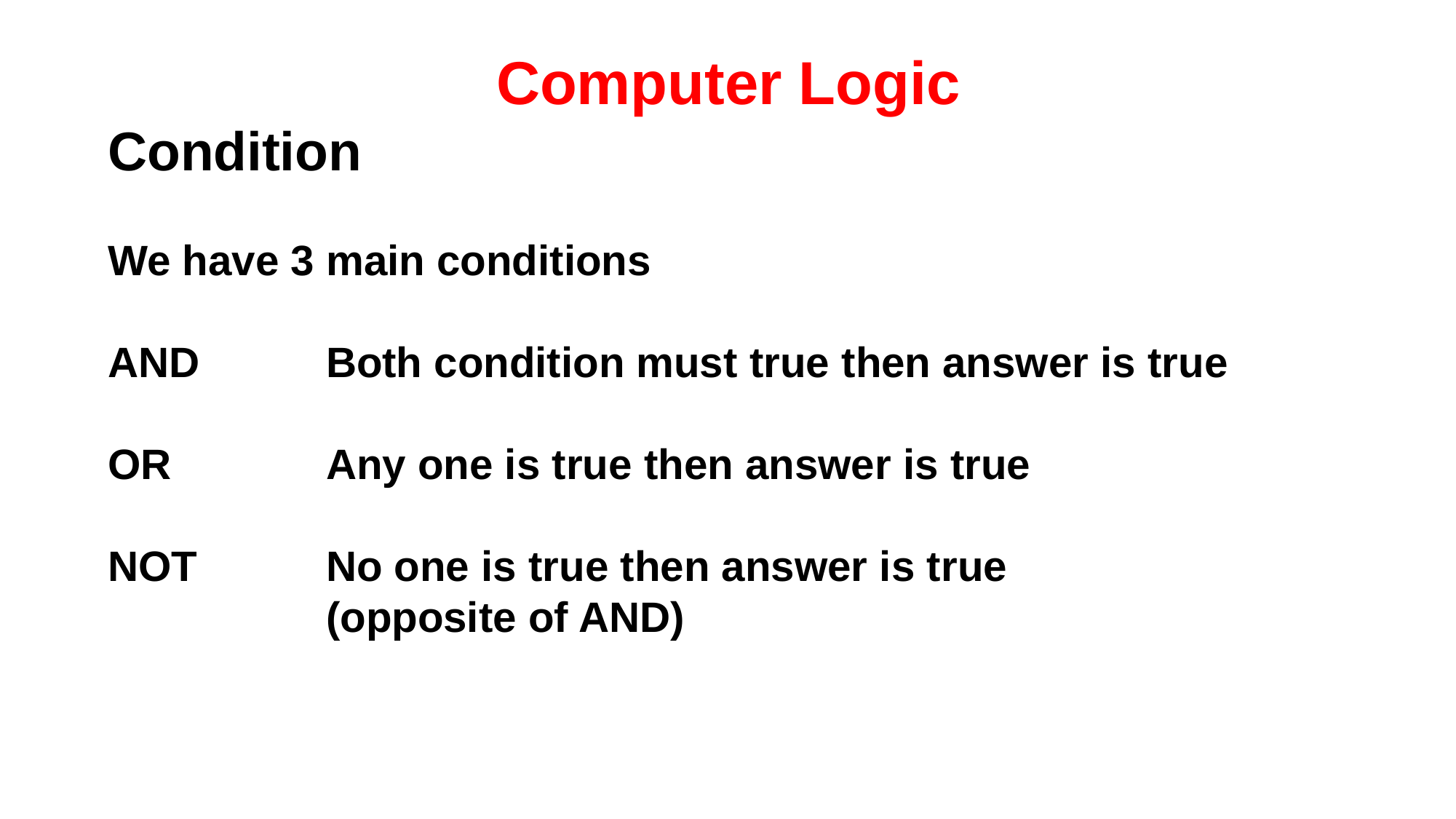

Computer Logic
Condition

We have 3 main conditions

AND		Both condition must true then answer is true

OR 		Any one is true then answer is true

NOT		No one is true then answer is true
		(opposite of AND)